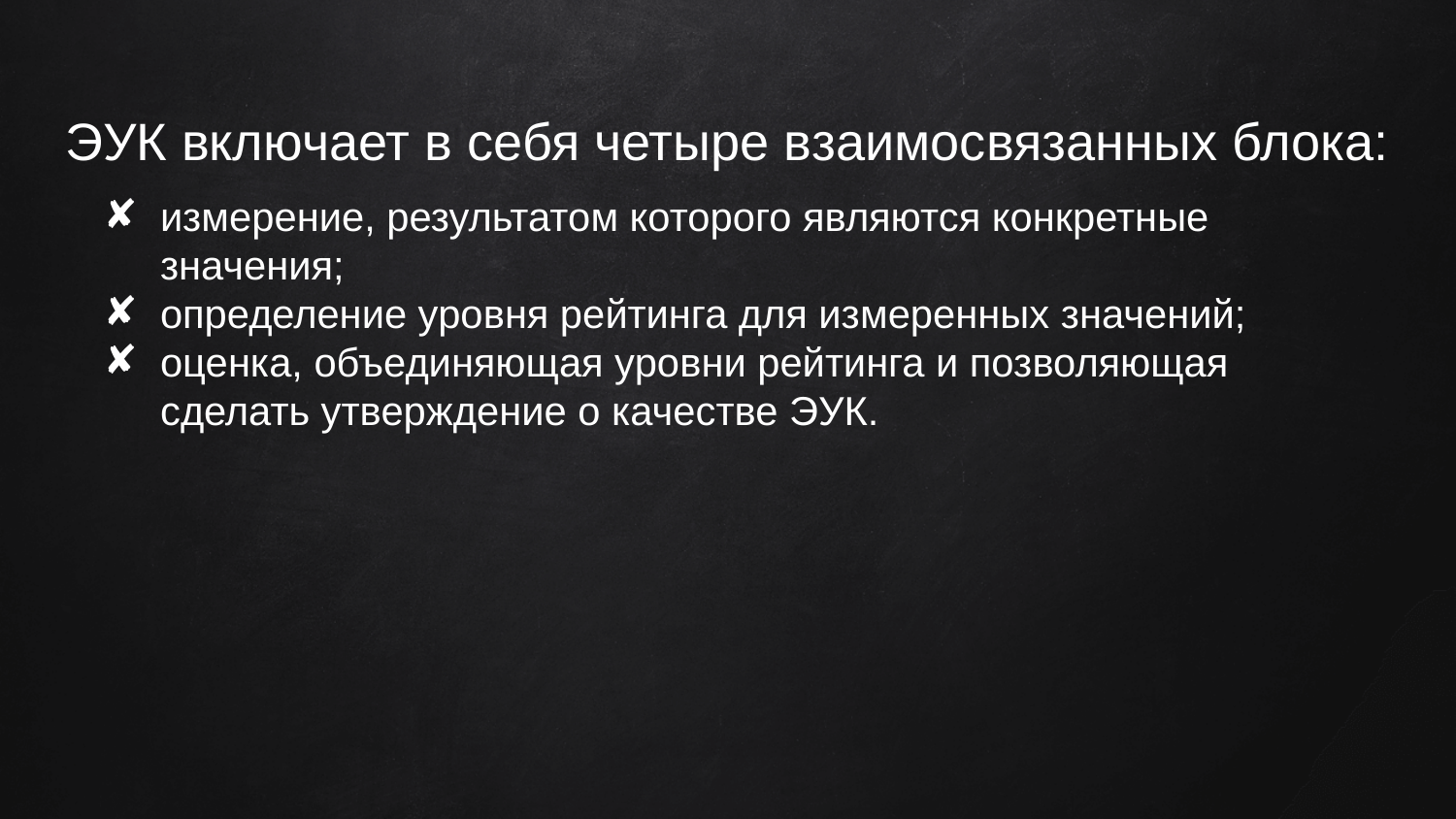

# ЭУК включает в себя четыре взаимосвязанных блока:
измерение, результатом которого являются конкретные значения;
определение уровня рейтинга для измеренных значений;
оценка, объединяющая уровни рейтинга и позволяющая сделать утверждение о качестве ЭУК.